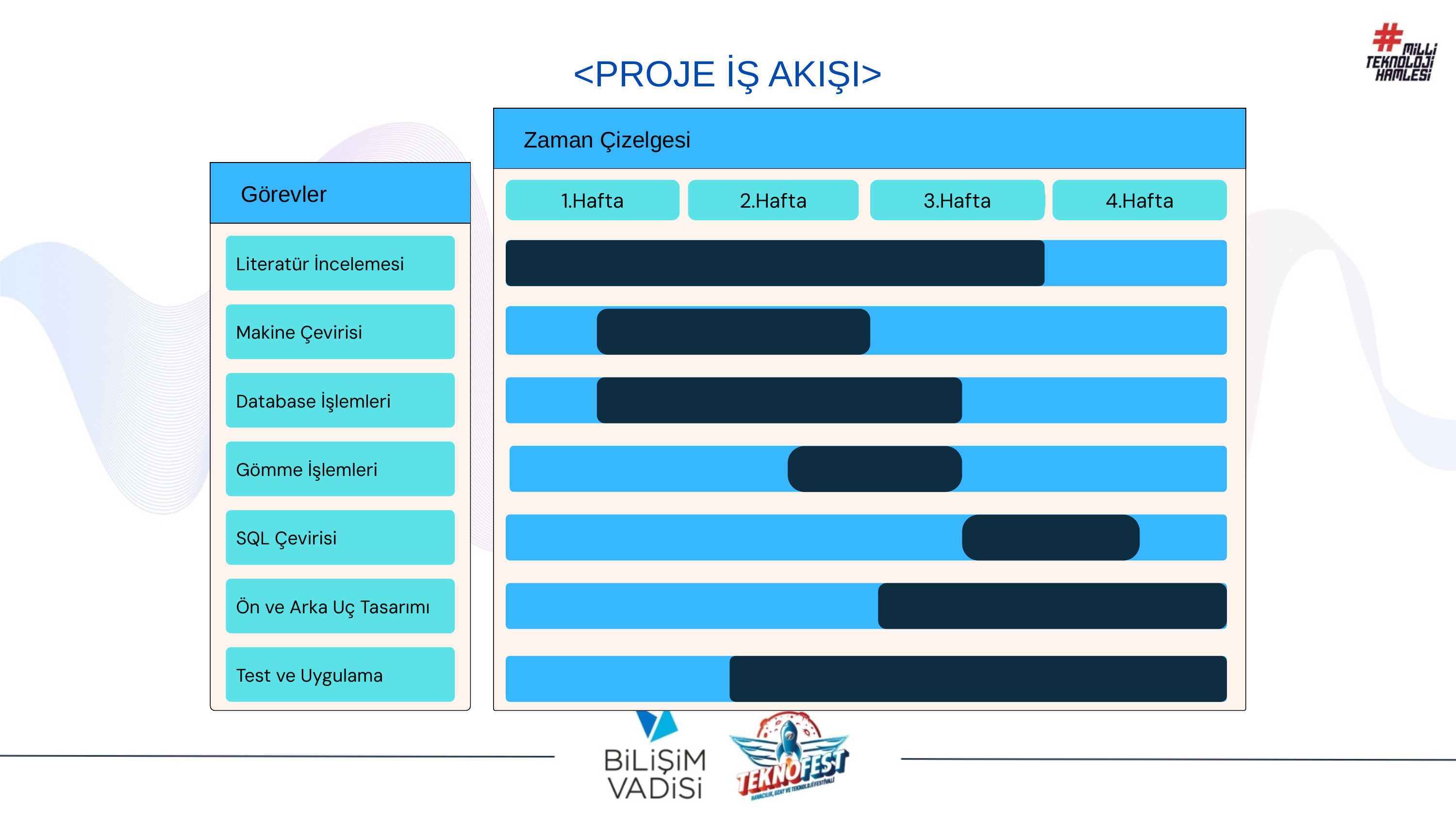

<PROJE İŞ AKIŞI>

Zaman Çizelgesi

Görevler

1.Hafta

2.Hafta

3.Hafta

4.Hafta

Literatür İncelemesi

Makine Çevirisi

Database İşlemleri

Gömme İşlemleri

SQL Çevirisi

Ön ve Arka Uç Tasarımı

Test ve Uygulama